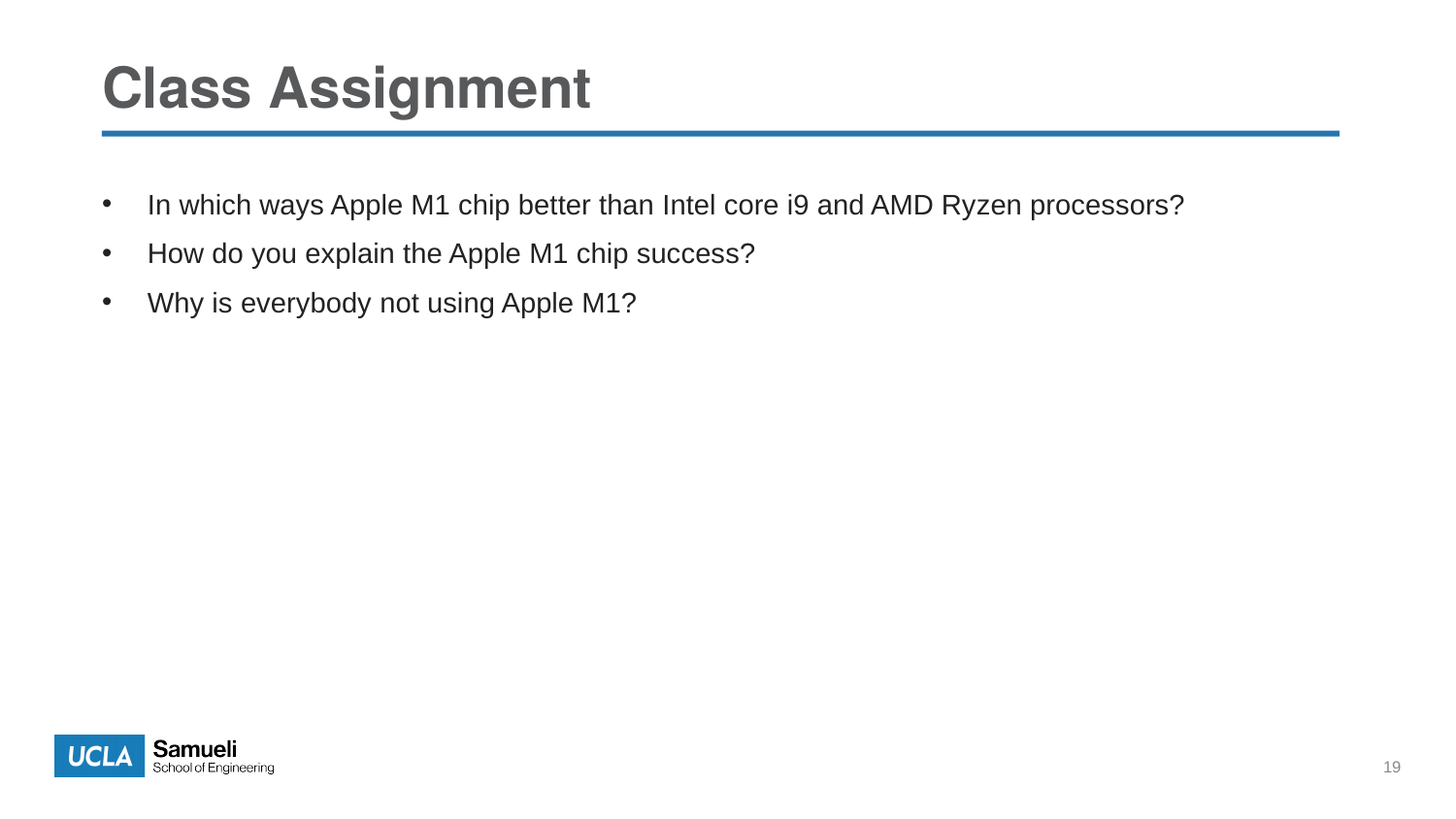

# Class Assignment
In which ways Apple M1 chip better than Intel core i9 and AMD Ryzen processors?
How do you explain the Apple M1 chip success?
Why is everybody not using Apple M1?

19